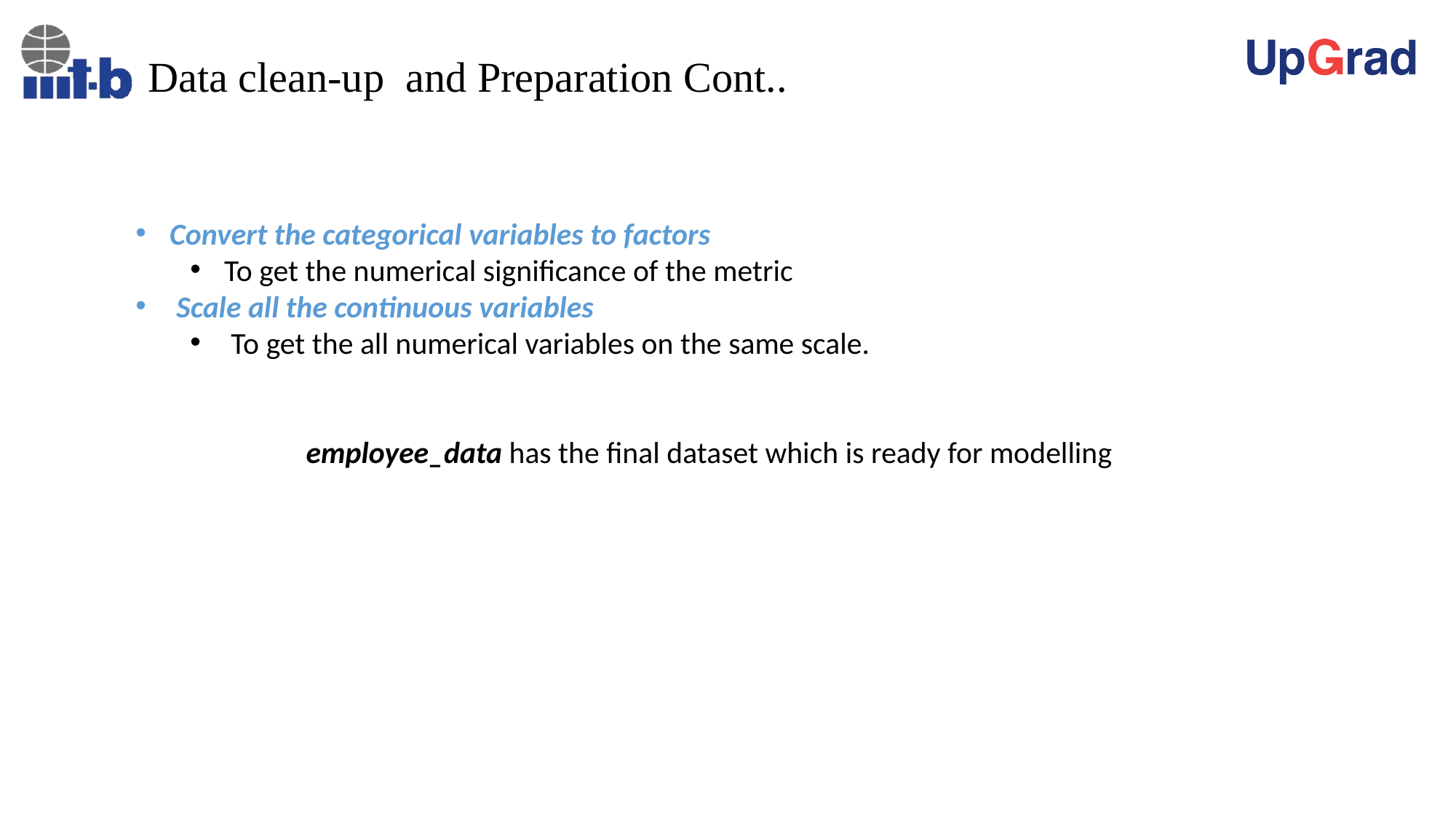

# Data clean-up  and Preparation Cont..
Convert the categorical variables to factors
To get the numerical significance of the metric
Scale all the continuous variables
To get the all numerical variables on the same scale.

employee_data has the final dataset which is ready for modelling